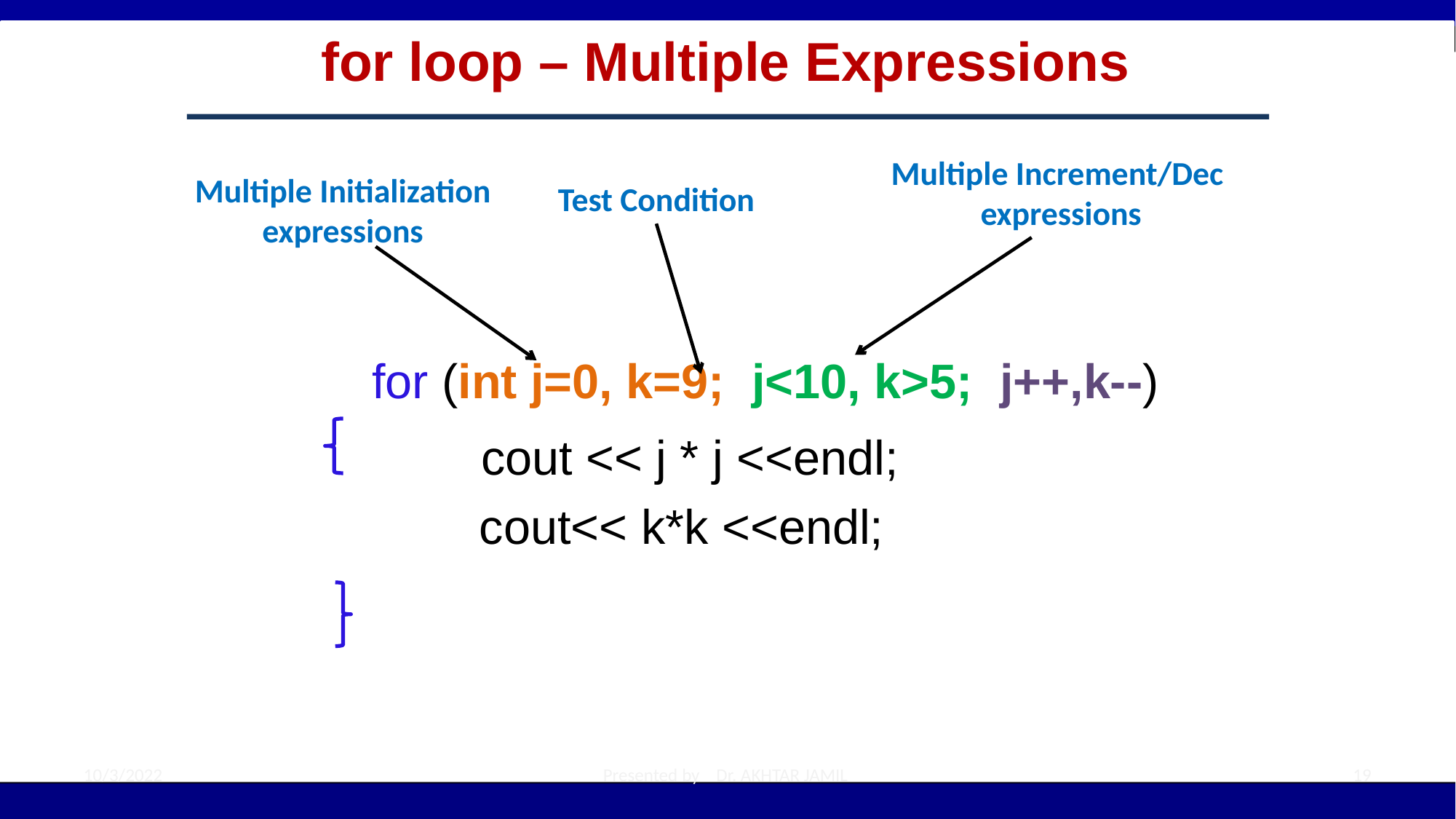

# for loop – Multiple Expressions

		 for (int j=0, k=9;  j<10, k>5;  j++,k--)
			 cout << j * j <<endl;
			 cout<< k*k <<endl;

Multiple Increment/Dec
expressions
Multiple Initialization
expressions
Test Condition

10/3/2022
Presented by    Dr. AKHTAR JAMIL
19